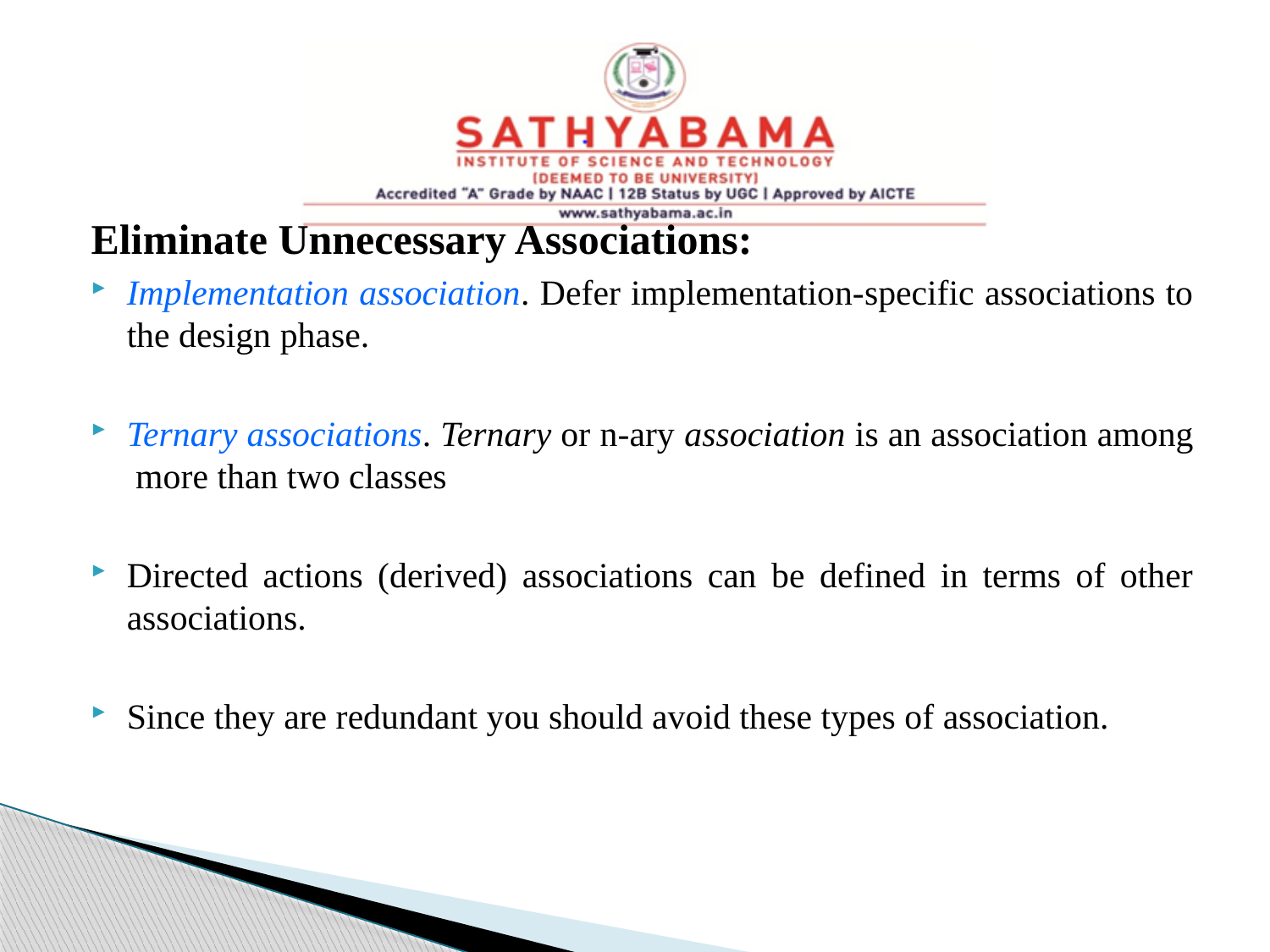

Eliminate Unnecessary Associations:
Implementation association. Defer implementation-specific associations to the design phase.

Ternary associations. Ternary or n-ary association is an association among  more than two classes

Directed actions (derived) associations can be defined in terms of other associations.

Since they are redundant you should avoid these types of association.